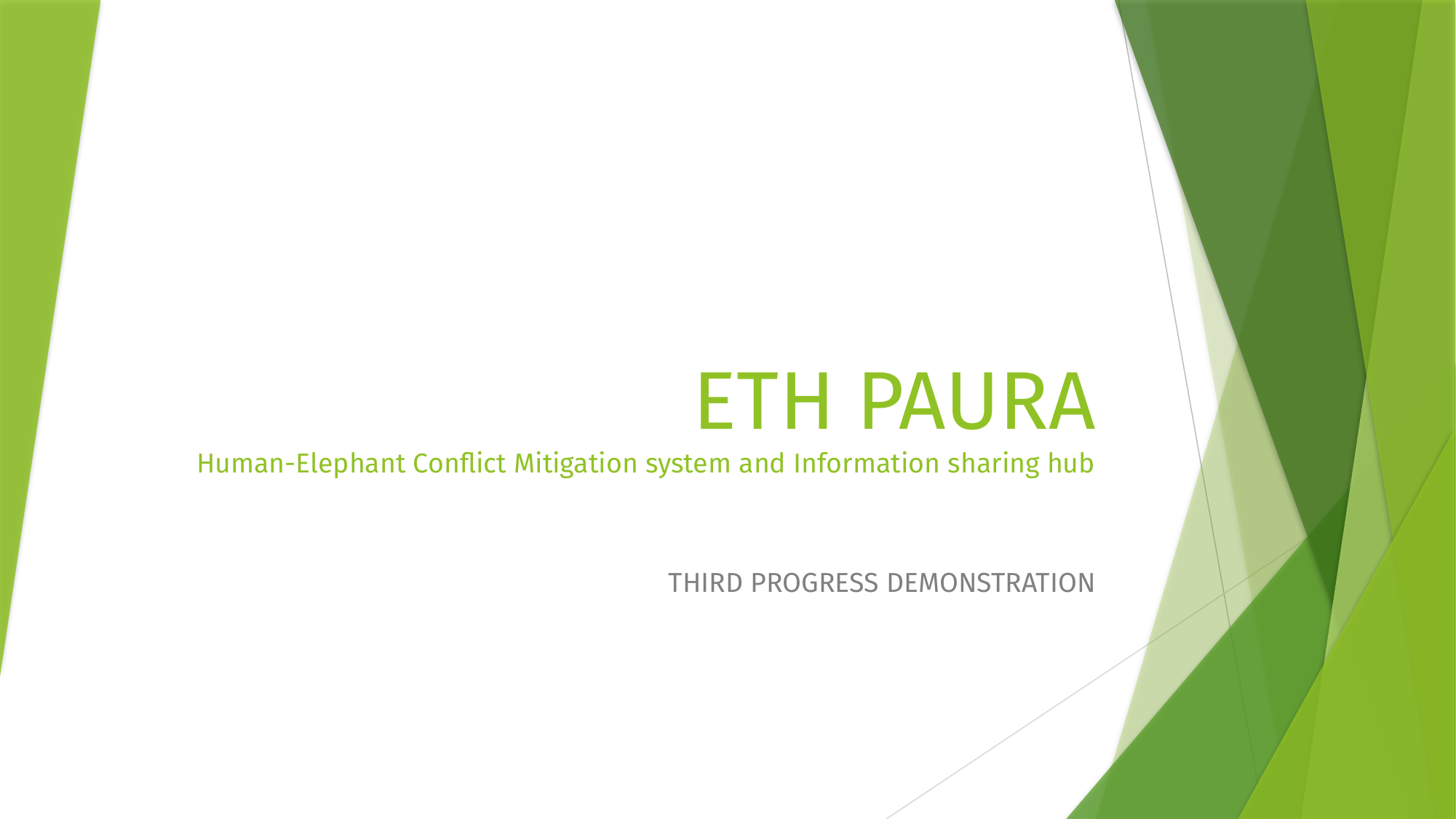

# ETH PAURA Human-Elephant Conflict Mitigation system and Information sharing hub
THIRD PROGRESS DEMONSTRATION